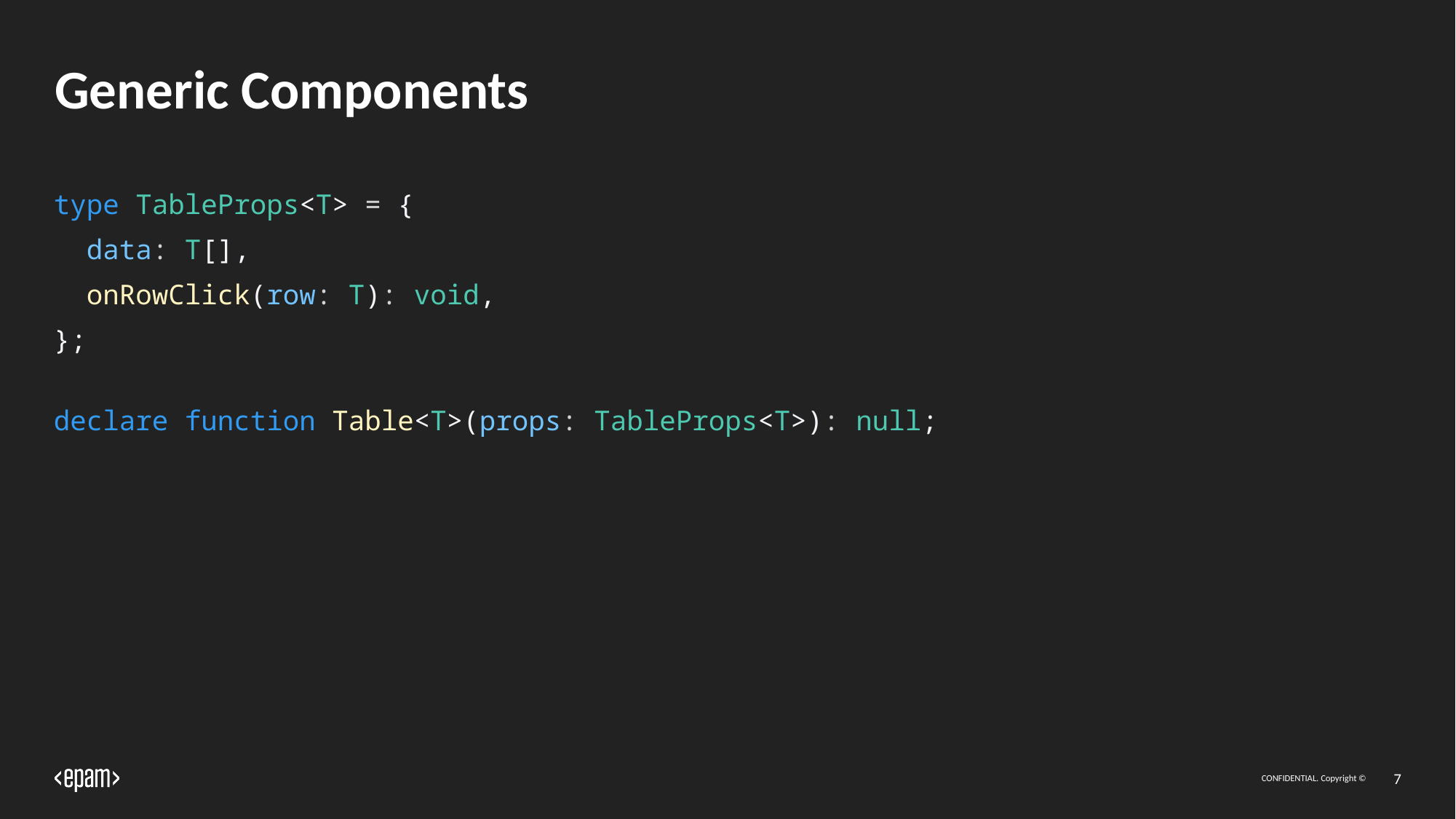

# Generic Components
type TableProps<T> = {
  data: T[],
  onRowClick(row: T): void,
};
declare function Table<T>(props: TableProps<T>): null;